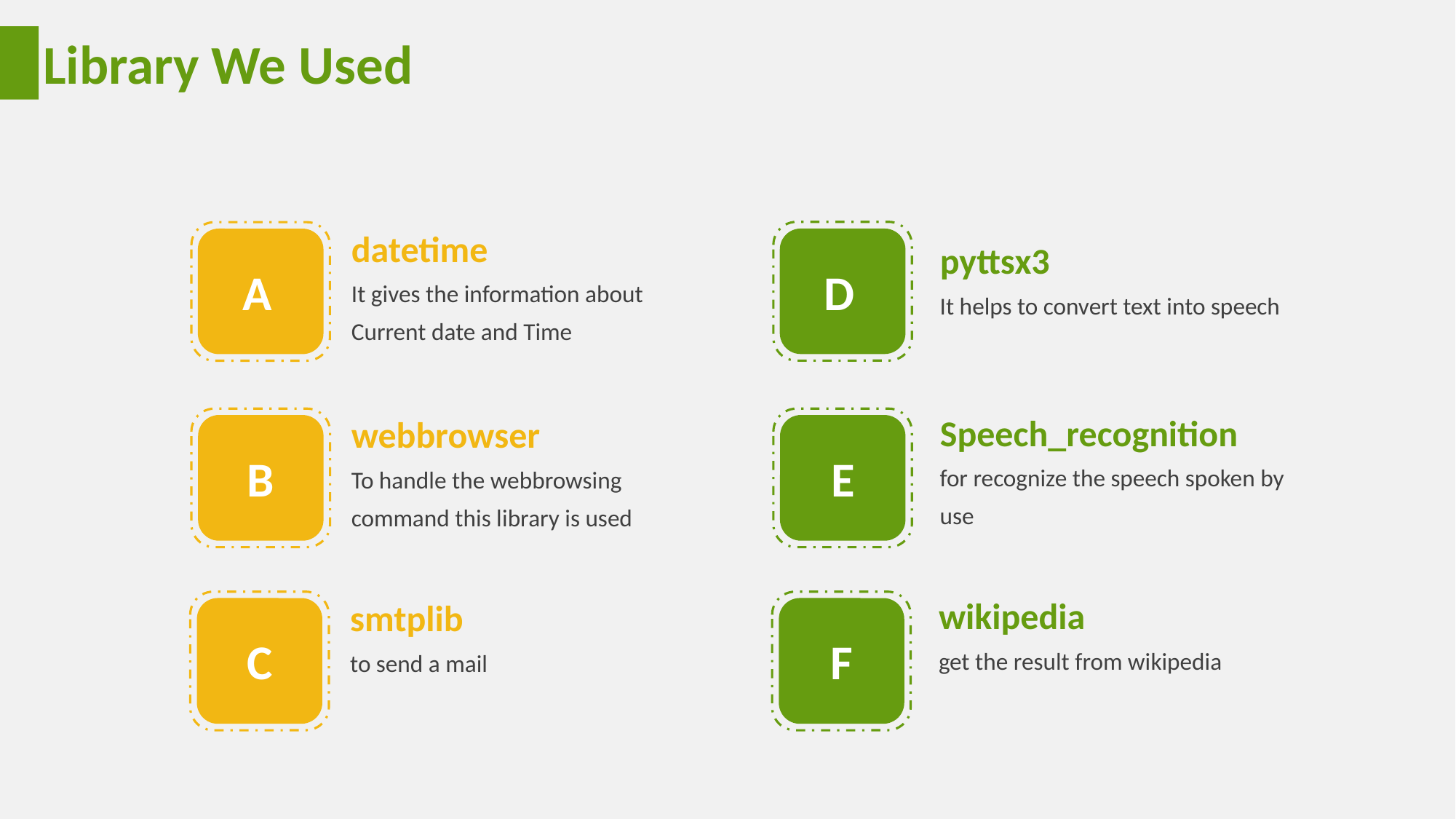

Library We Used

datetime

pyttsx3
D
A
It gives the information about Current date and Time
It helps to convert text into speech
Speech_recognition
webbrowser

B
E
for recognize the speech spoken by use
To handle the webbrowsing command this library is used
wikipedia
smtplib

C
F
get the result from wikipedia
to send a mail